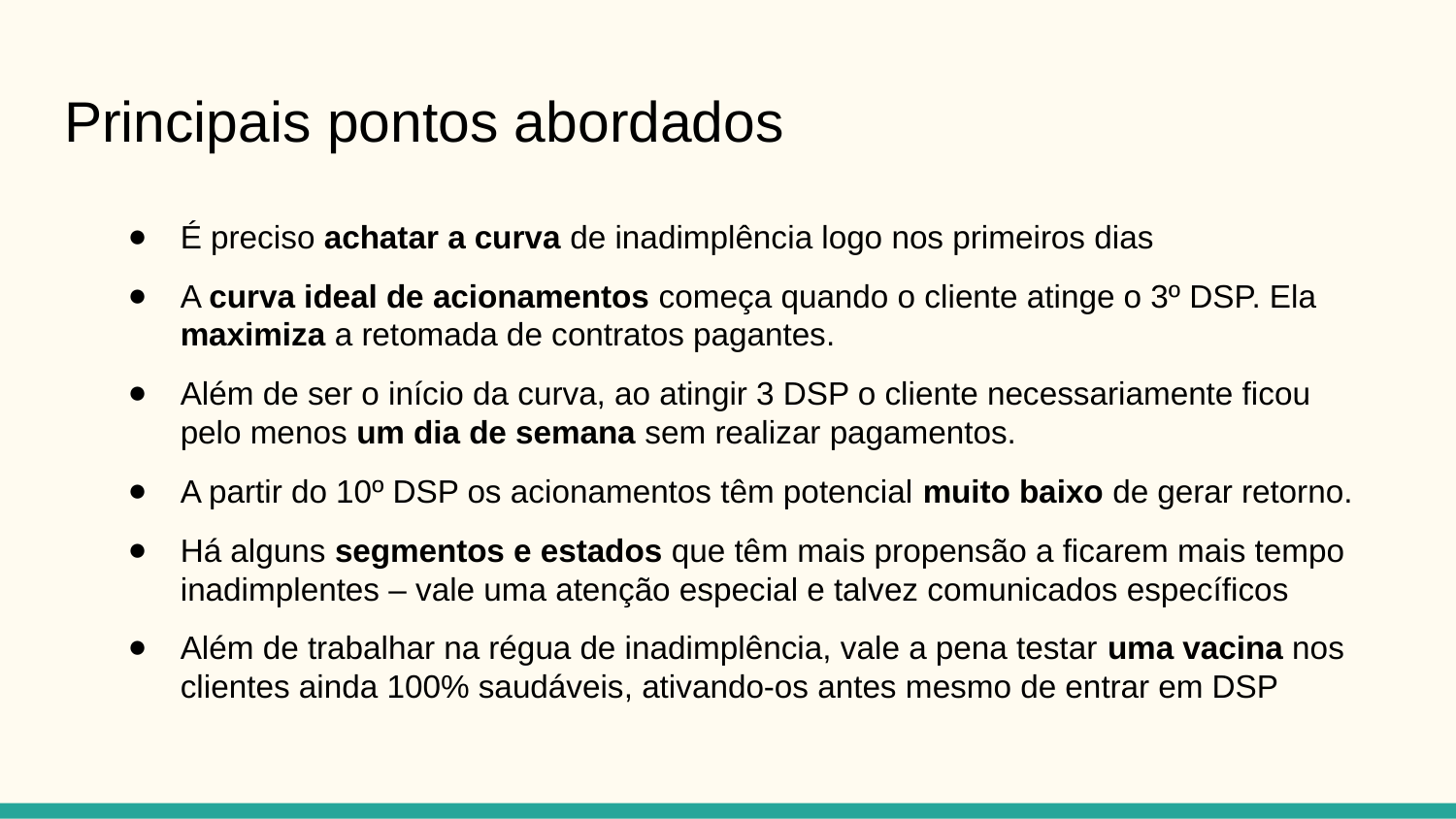

# Principais pontos abordados
É preciso achatar a curva de inadimplência logo nos primeiros dias
A curva ideal de acionamentos começa quando o cliente atinge o 3º DSP. Ela maximiza a retomada de contratos pagantes.
Além de ser o início da curva, ao atingir 3 DSP o cliente necessariamente ficou pelo menos um dia de semana sem realizar pagamentos.
A partir do 10º DSP os acionamentos têm potencial muito baixo de gerar retorno.
Há alguns segmentos e estados que têm mais propensão a ficarem mais tempo inadimplentes – vale uma atenção especial e talvez comunicados específicos
Além de trabalhar na régua de inadimplência, vale a pena testar uma vacina nos clientes ainda 100% saudáveis, ativando-os antes mesmo de entrar em DSP